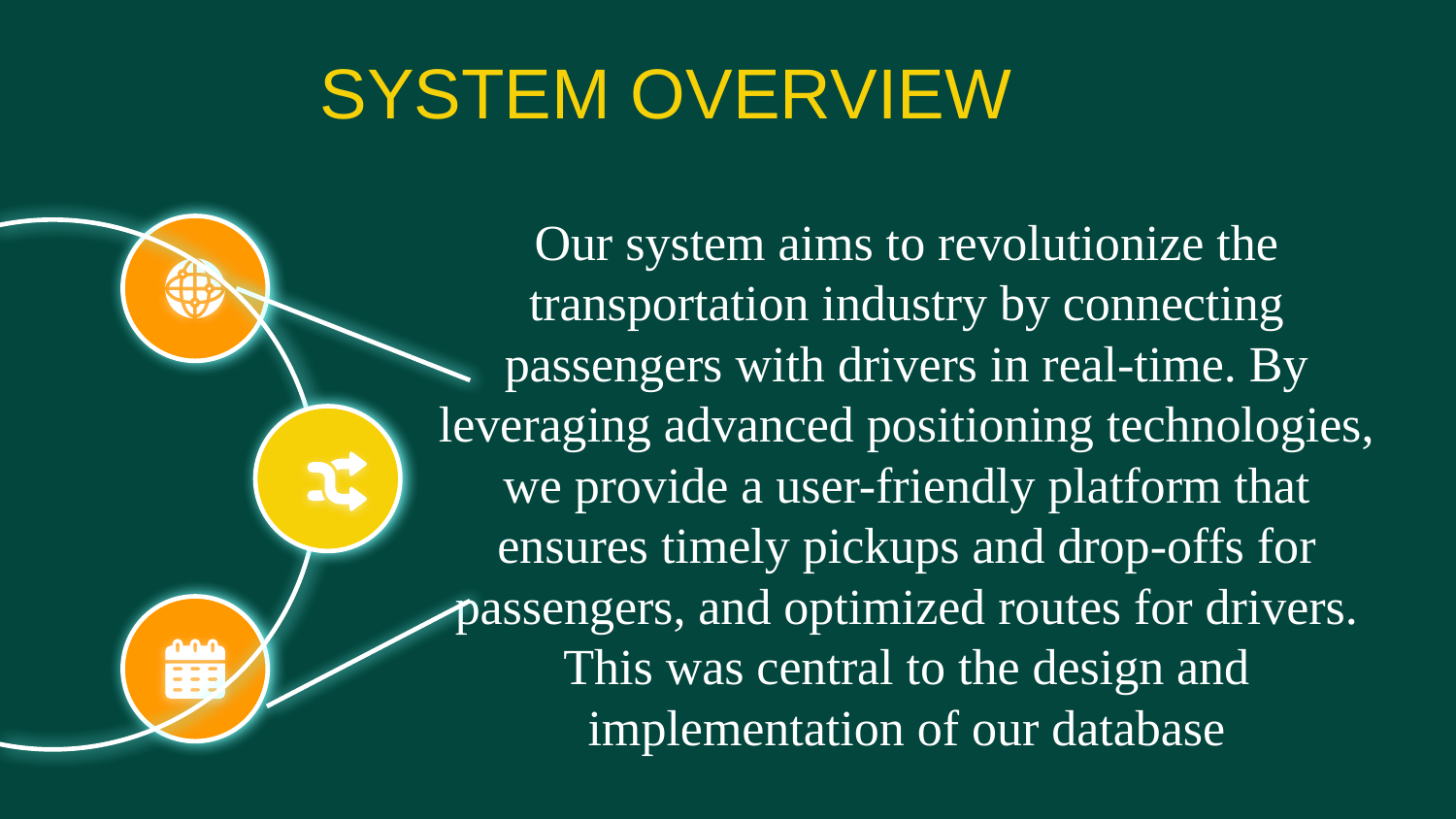

SYSTEM OVERVIEW

Our system aims to revolutionize the transportation industry by connecting passengers with drivers in real-time. By leveraging advanced positioning technologies, we provide a user-friendly platform that ensures timely pickups and drop-offs for passengers, and optimized routes for drivers.
This was central to the design and implementation of our database